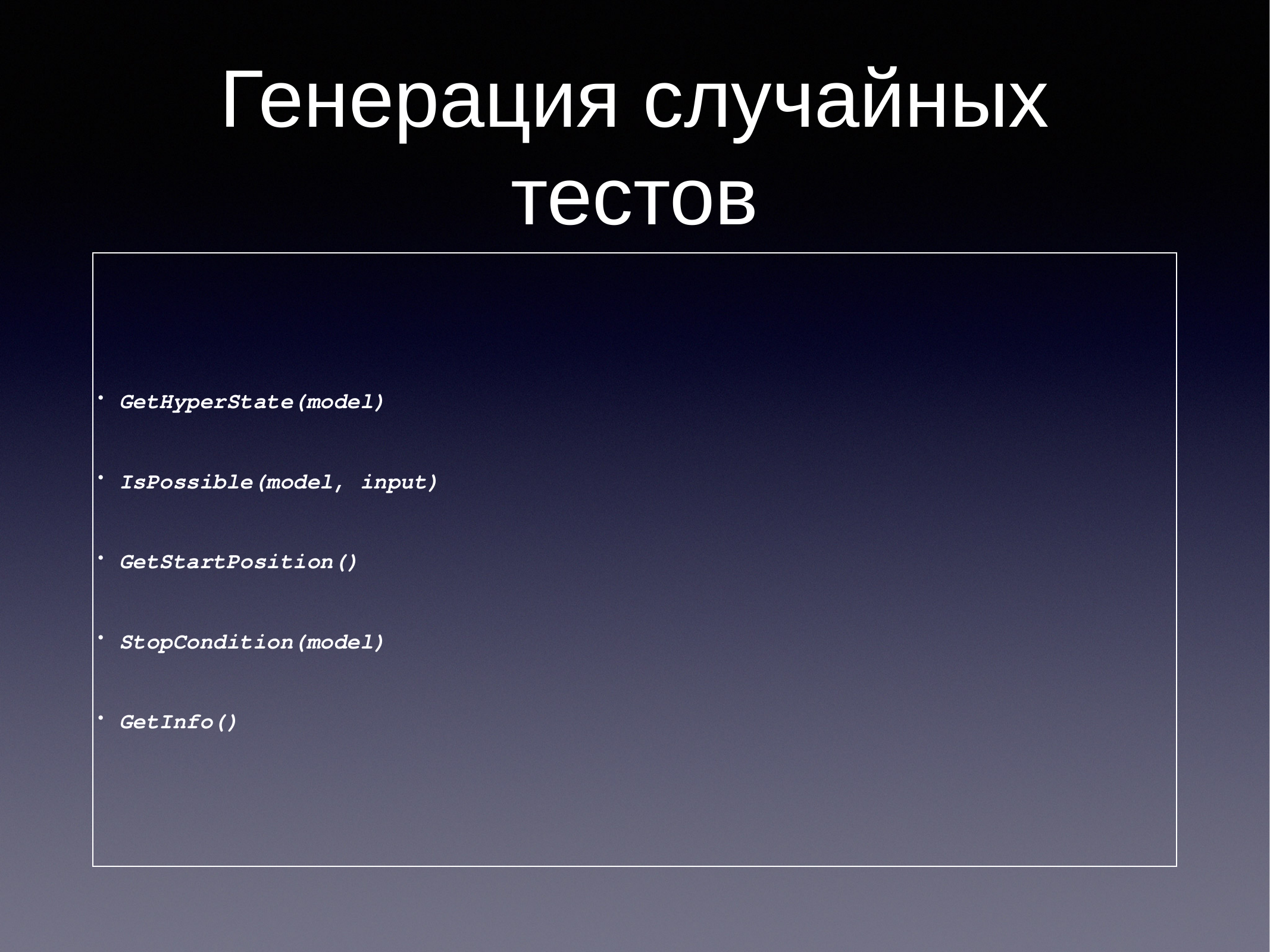

# Генерация случайных тестов
GetHyperState(model)
IsPossible(model, input)
GetStartPosition()
StopCondition(model)
GetInfo()